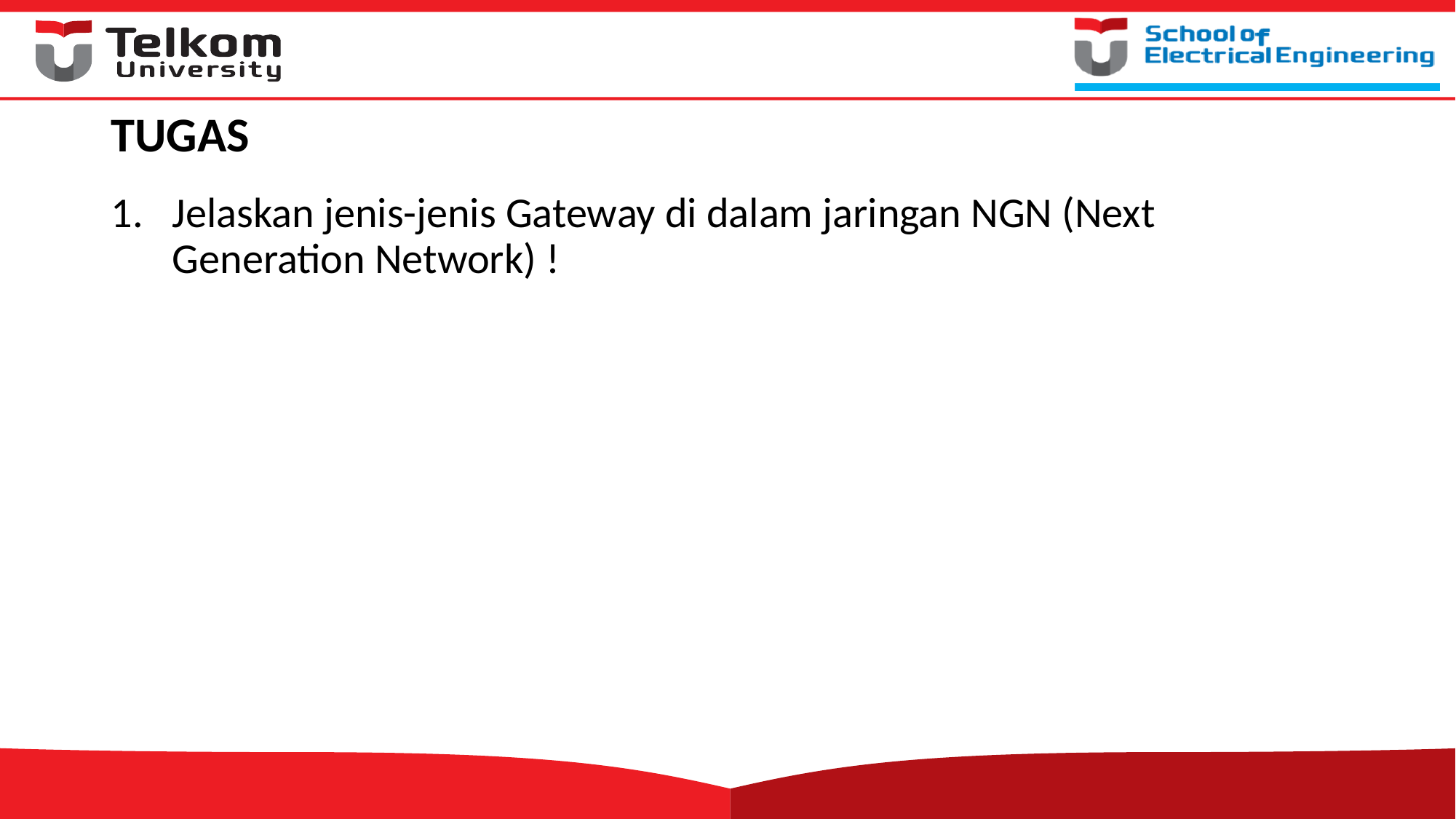

# TUGAS
Jelaskan jenis-jenis Gateway di dalam jaringan NGN (Next Generation Network) !